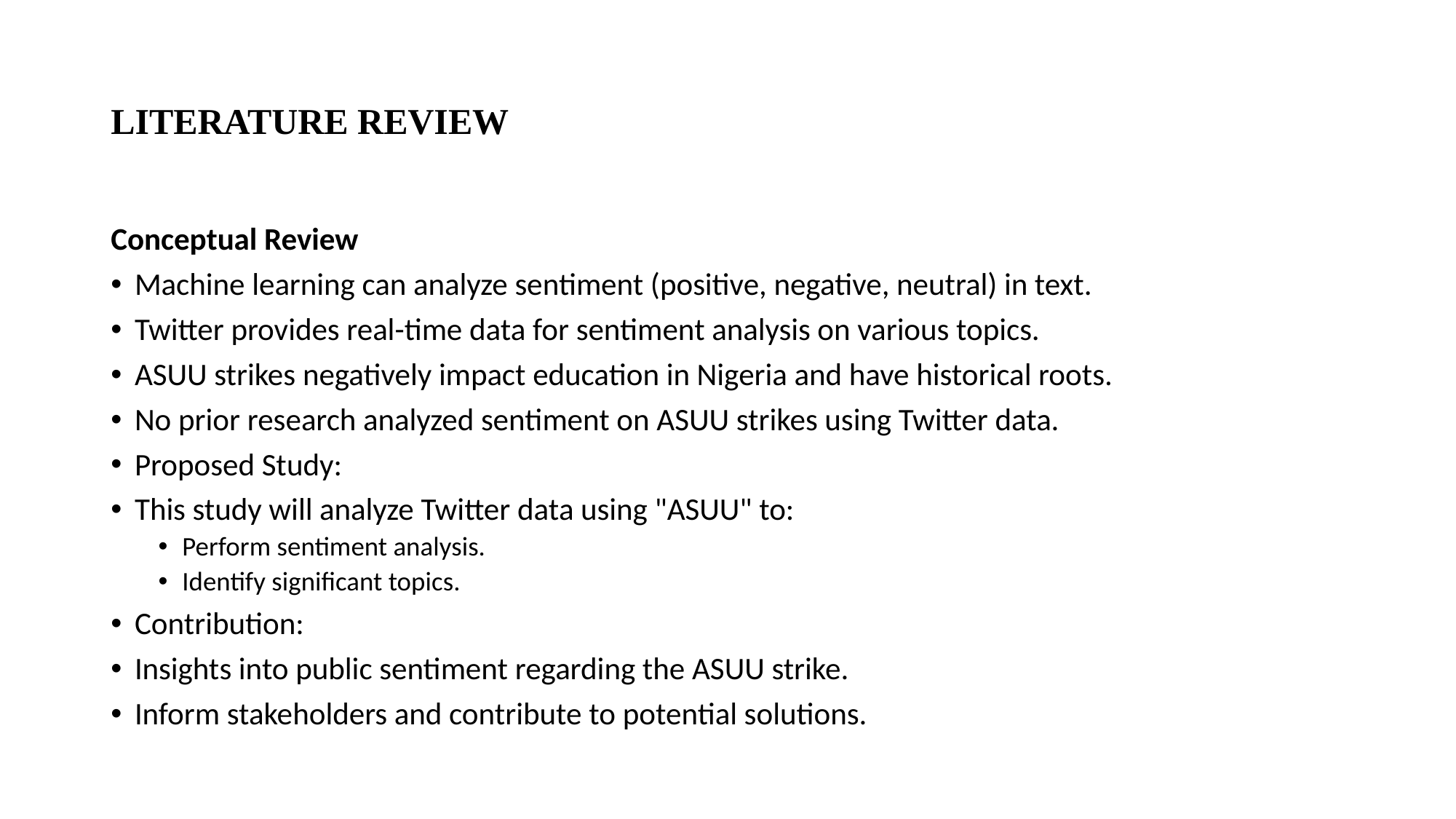

# LITERATURE REVIEW
Conceptual Review
Machine learning can analyze sentiment (positive, negative, neutral) in text.
Twitter provides real-time data for sentiment analysis on various topics.
ASUU strikes negatively impact education in Nigeria and have historical roots.
No prior research analyzed sentiment on ASUU strikes using Twitter data.
Proposed Study:
This study will analyze Twitter data using "ASUU" to:
Perform sentiment analysis.
Identify significant topics.
Contribution:
Insights into public sentiment regarding the ASUU strike.
Inform stakeholders and contribute to potential solutions.